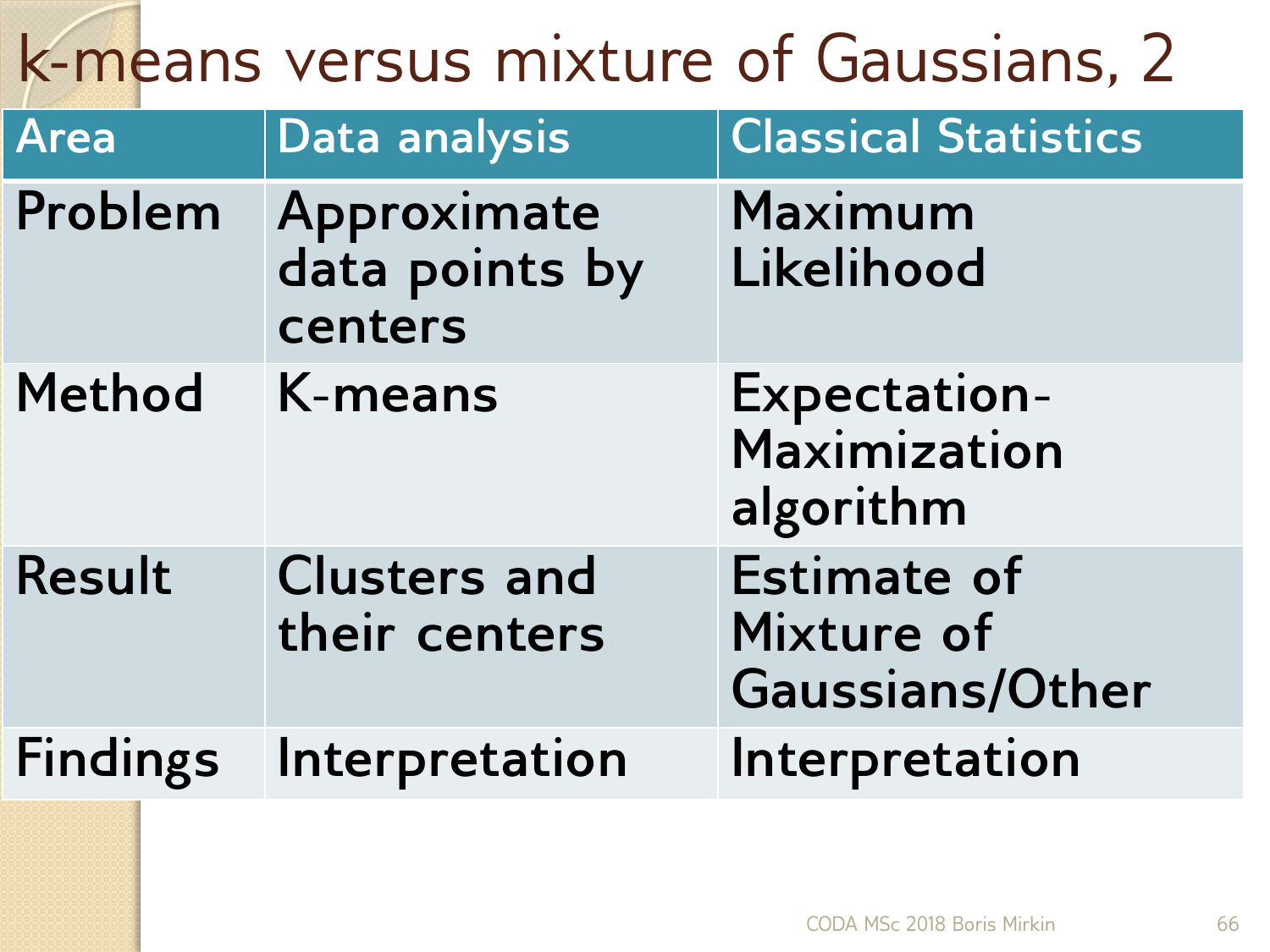

# k-means versus mixture of Gaussians, 2
| Area | Data analysis | Classical Statistics |
| --- | --- | --- |
| Problem | Approximate data points by centers | Maximum Likelihood |
| Method | K-means | Expectation-Maximization algorithm |
| Result | Clusters and their centers | Estimate of Mixture of Gaussians/Other |
| Findings | Interpretation | Interpretation |
CODA MSc 2018 Boris Mirkin
66